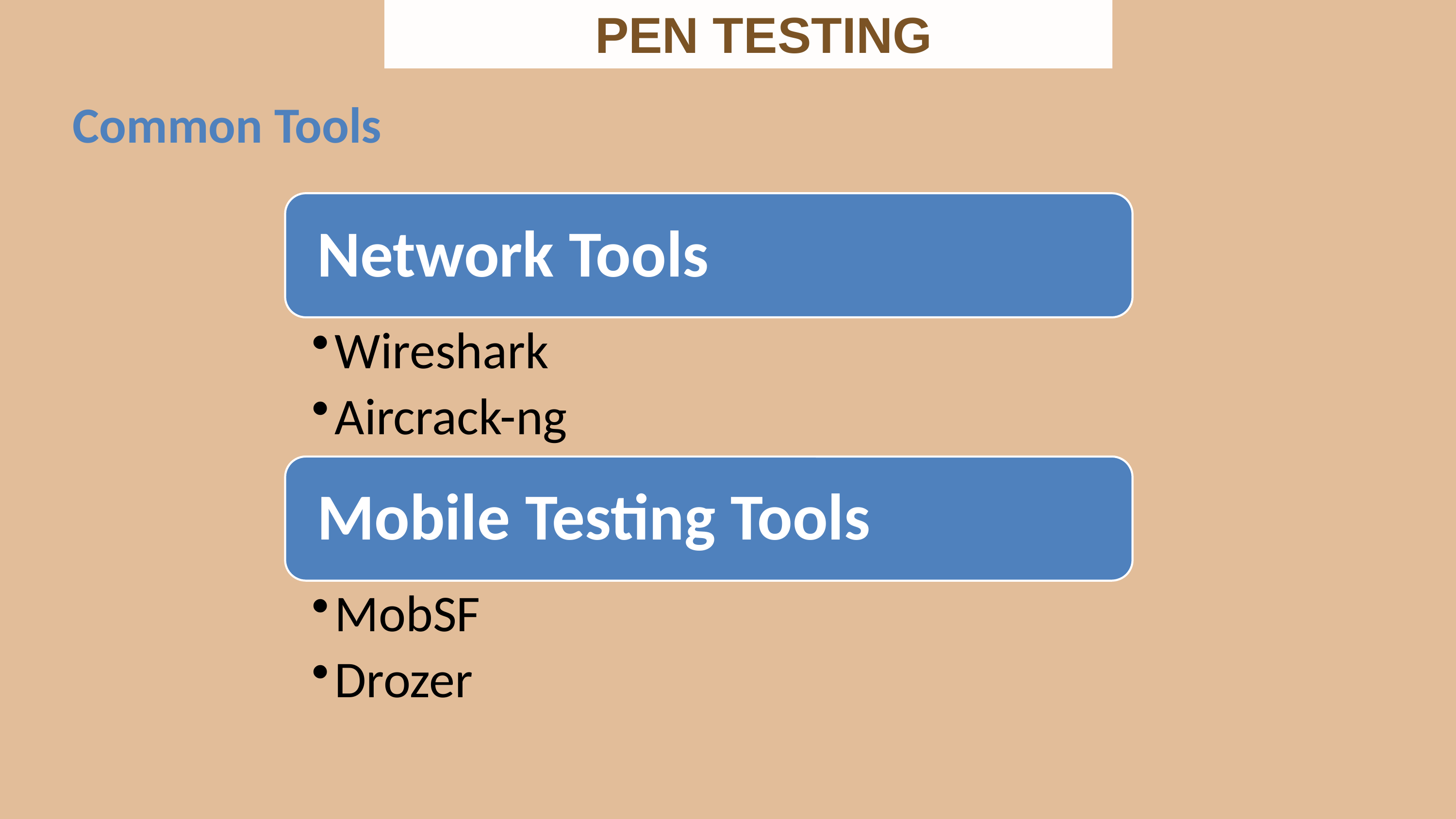

PEN TESTING
Common Tools
Network Tools
Wireshark
Aircrack-ng
Mobile Testing Tools
MobSF
Drozer